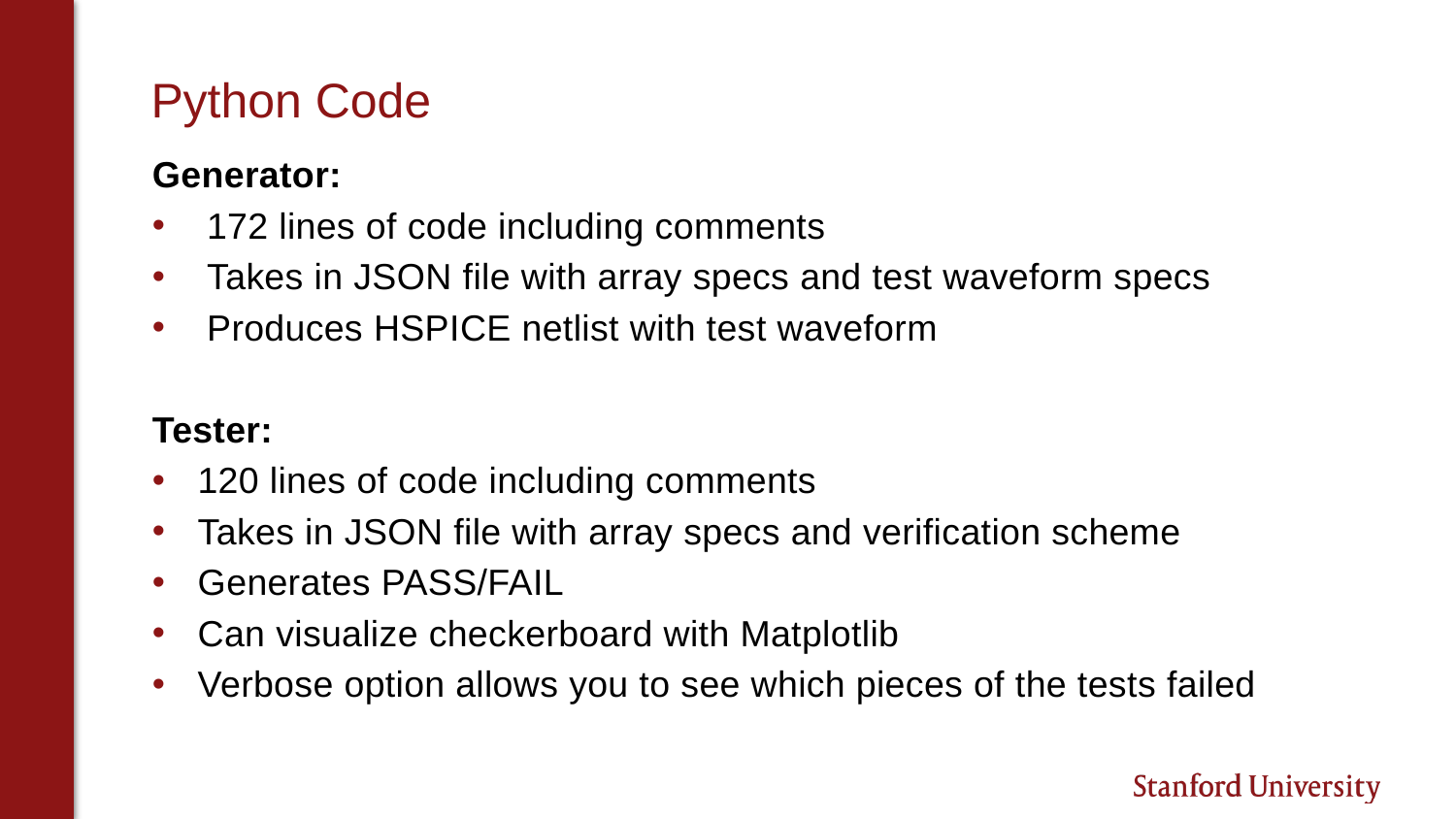

# Python Code
Generator:
172 lines of code including comments
Takes in JSON file with array specs and test waveform specs
Produces HSPICE netlist with test waveform

Tester:
120 lines of code including comments
Takes in JSON file with array specs and verification scheme
Generates PASS/FAIL
Can visualize checkerboard with Matplotlib
Verbose option allows you to see which pieces of the tests failed